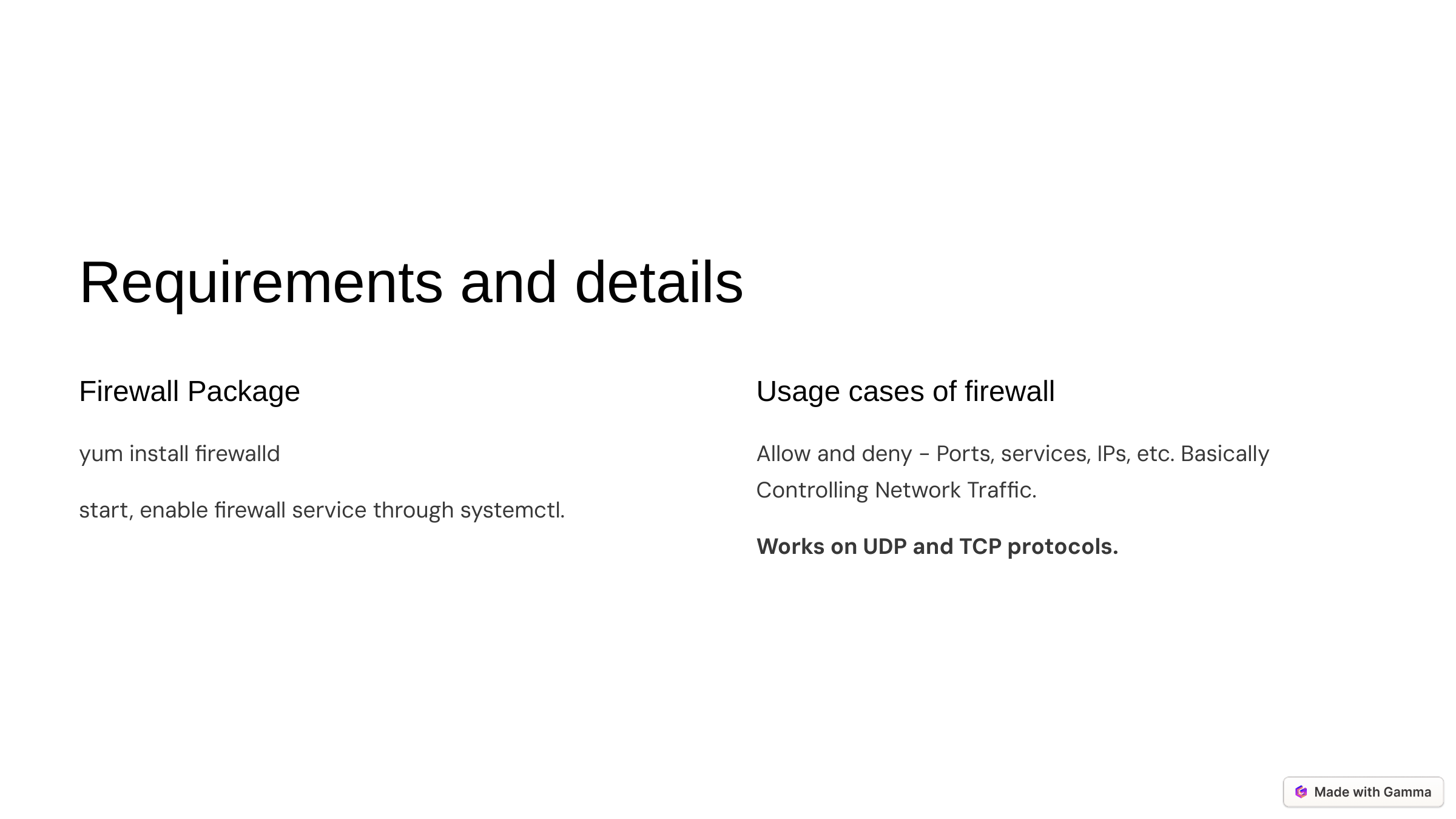

Requirements and details
Firewall Package
Usage cases of firewall
yum install firewalld
Allow and deny - Ports, services, IPs, etc. Basically Controlling Network Traffic.
start, enable firewall service through systemctl.
Works on UDP and TCP protocols.